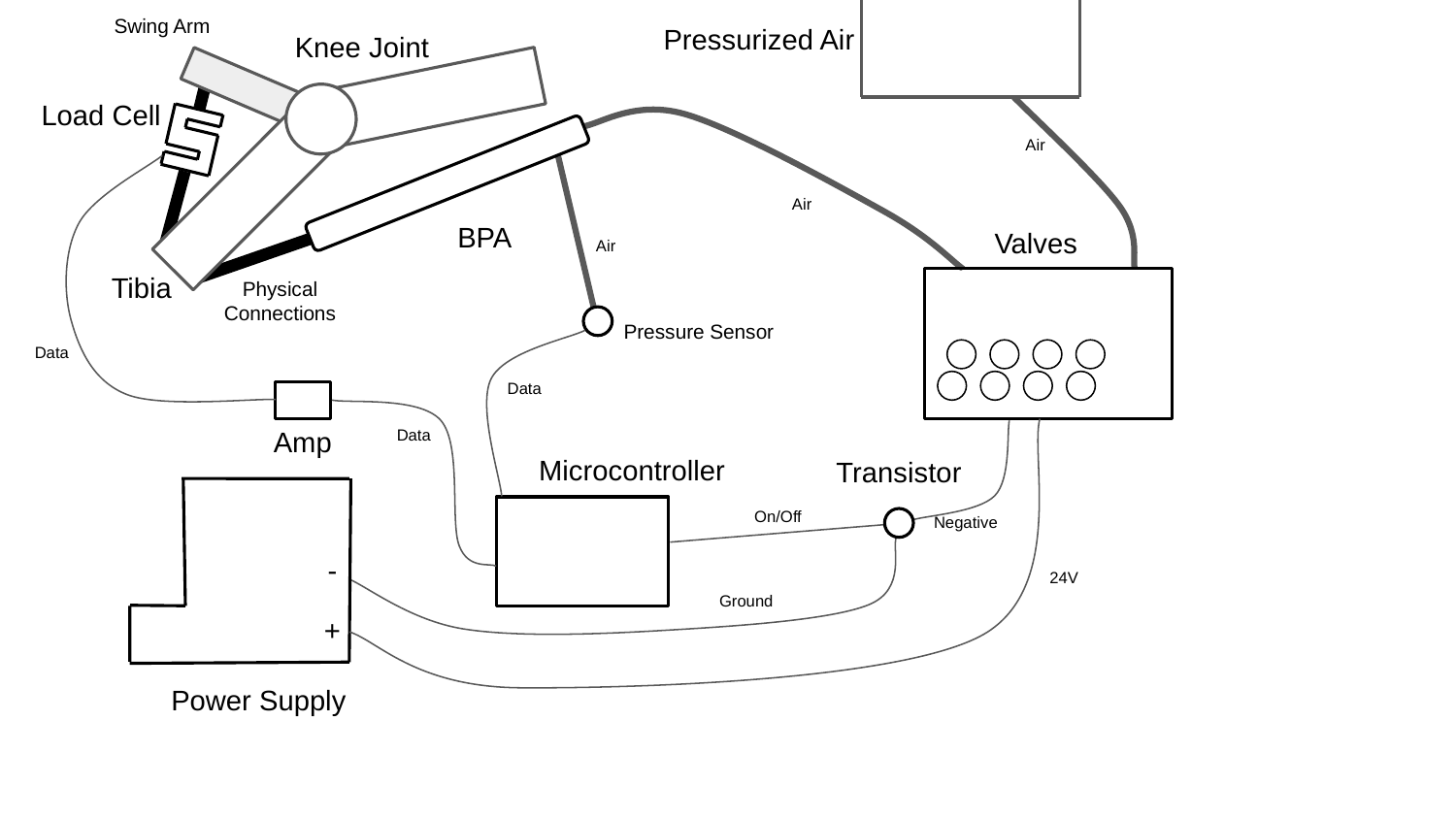

Swing Arm
Pressurized Air
Knee Joint

Load Cell

Air

Air
BPA
Valves

Air
Tibia
Physical Connections

Pressure Sensor

Data

Data

Amp
Data

Microcontroller
Transistor

On/Off

Negative

-
24V
Ground
+
Power Supply